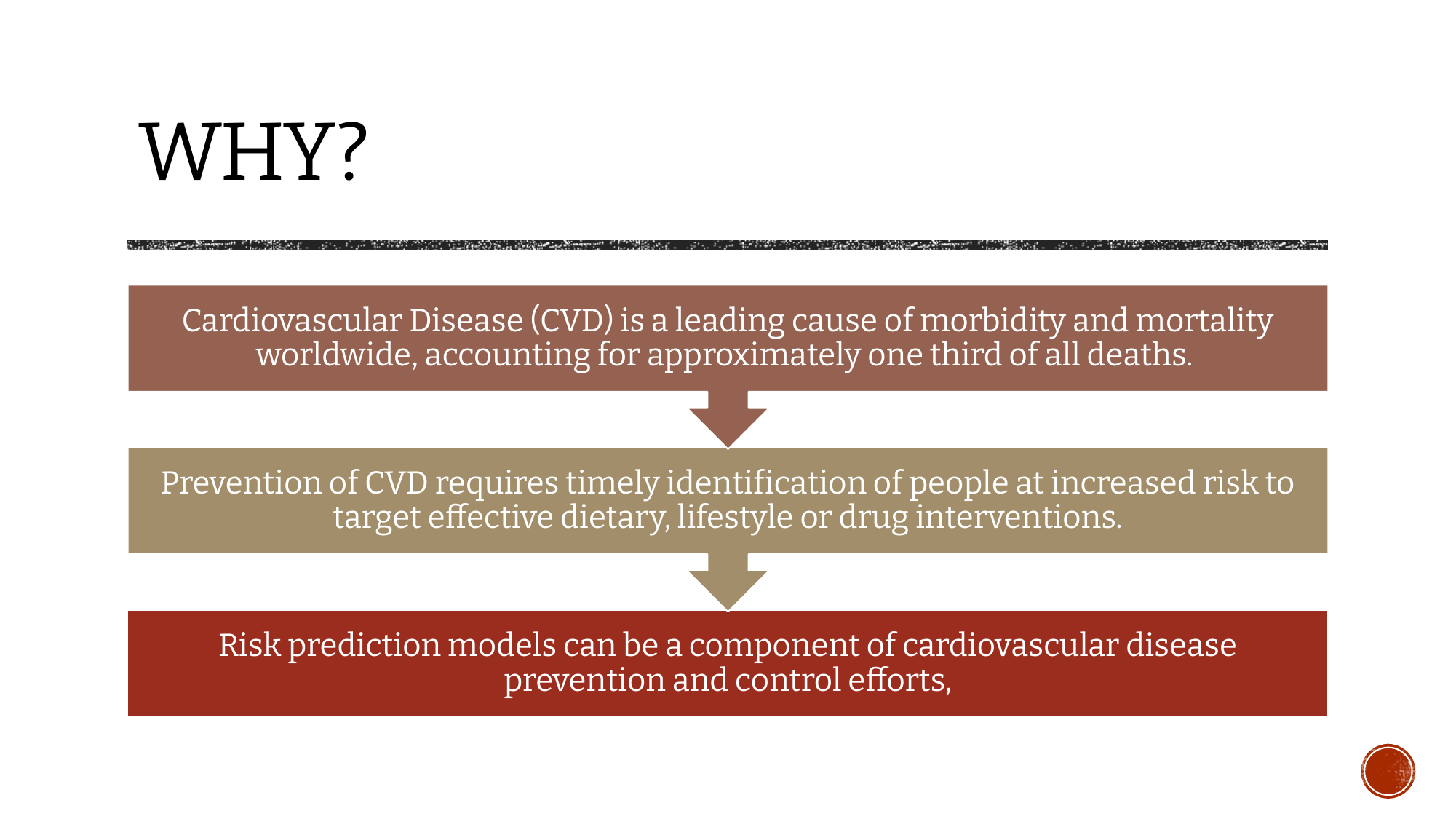

# WHY?

Risk prediction models can be a component of cardiovascular disease prevention and control efforts,
Prevention of CVD requires timely identification of people at increased risk to target effective dietary, lifestyle or drug interventions.
Cardiovascular Disease (CVD) is a leading cause of morbidity and mortality worldwide, accounting for approximately one third of all deaths.